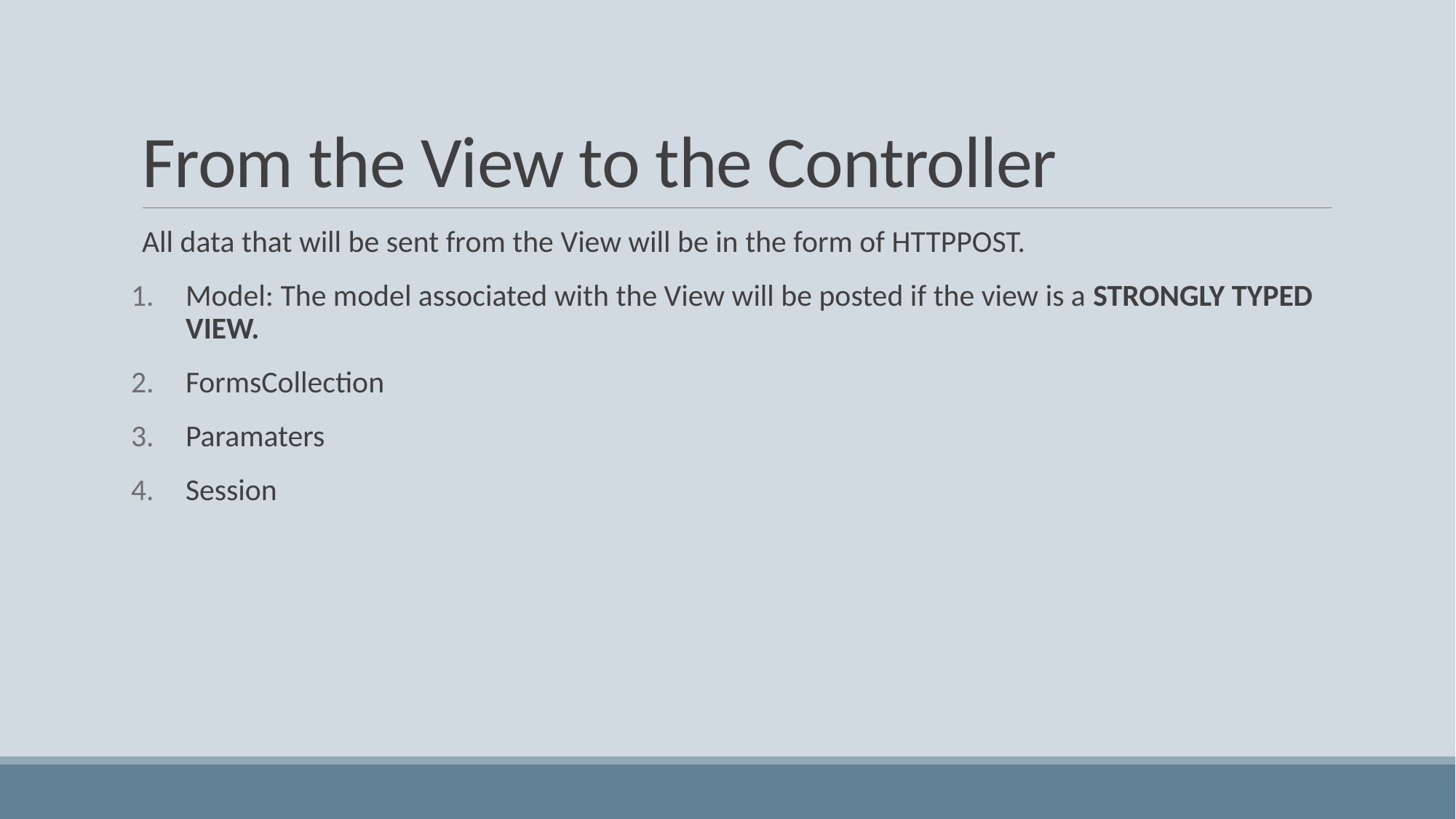

# From the View to the Controller
All data that will be sent from the View will be in the form of HTTPPOST.
Model: The model associated with the View will be posted if the view is a STRONGLY TYPED VIEW.
FormsCollection
Paramaters
Session